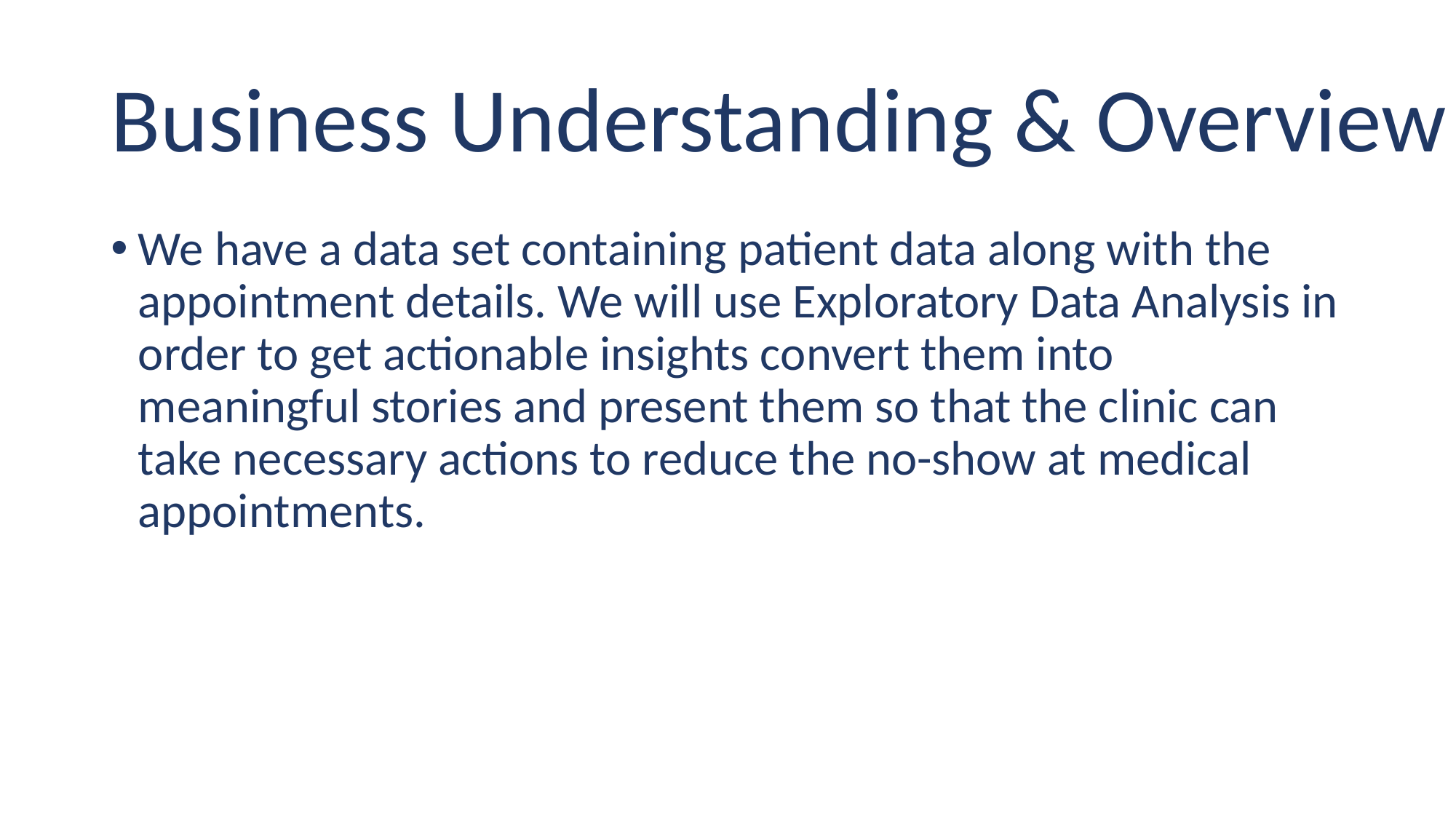

# Business Understanding & Overview
We have a data set containing patient data along with the appointment details. We will use Exploratory Data Analysis in order to get actionable insights convert them into meaningful stories and present them so that the clinic can take necessary actions to reduce the no-show at medical appointments.